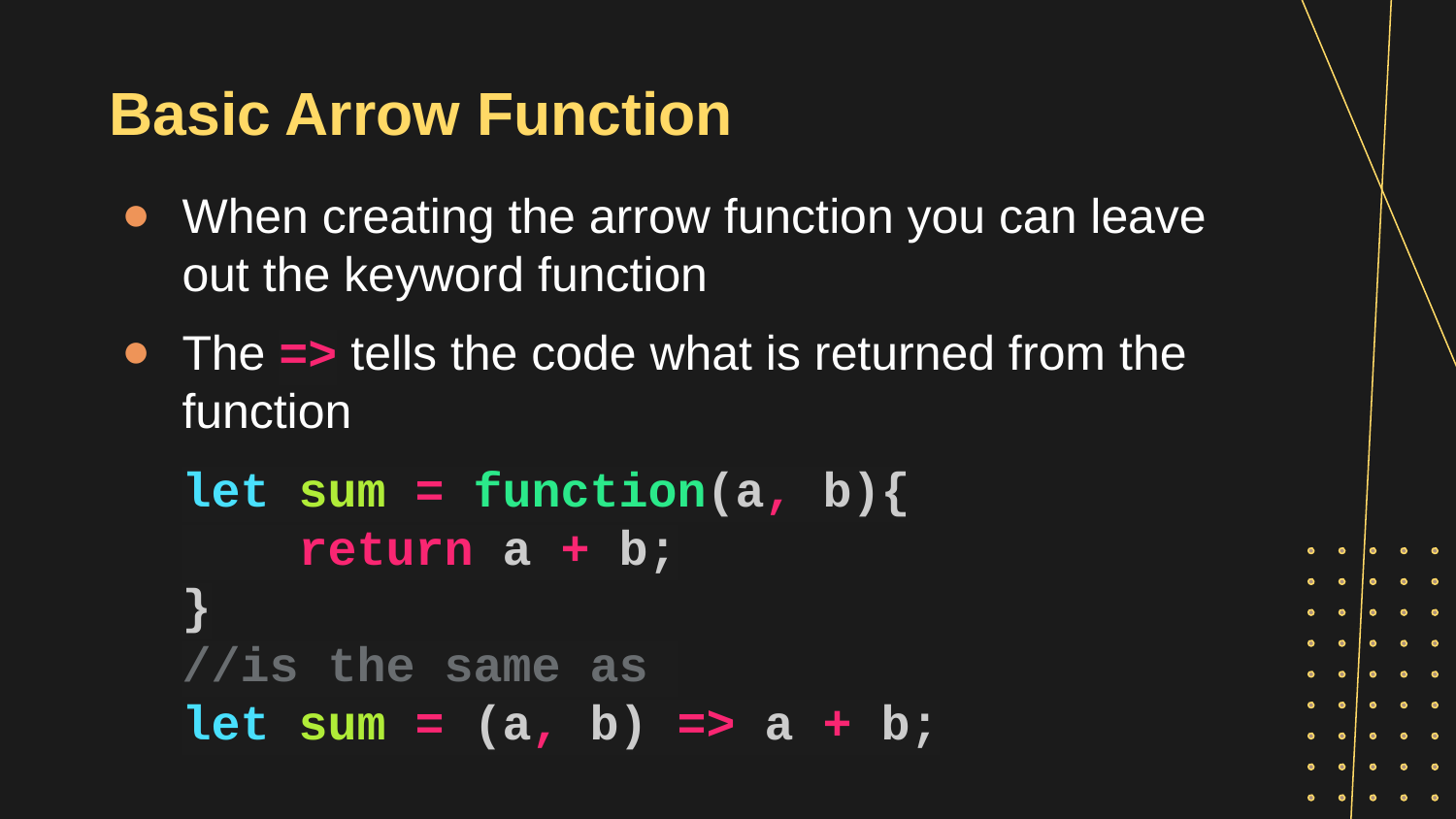

# Basic Arrow Function
When creating the arrow function you can leave out the keyword function
The => tells the code what is returned from the function
let sum = function(a, b){
    return a + b;
}
//is the same as
let sum = (a, b) => a + b;